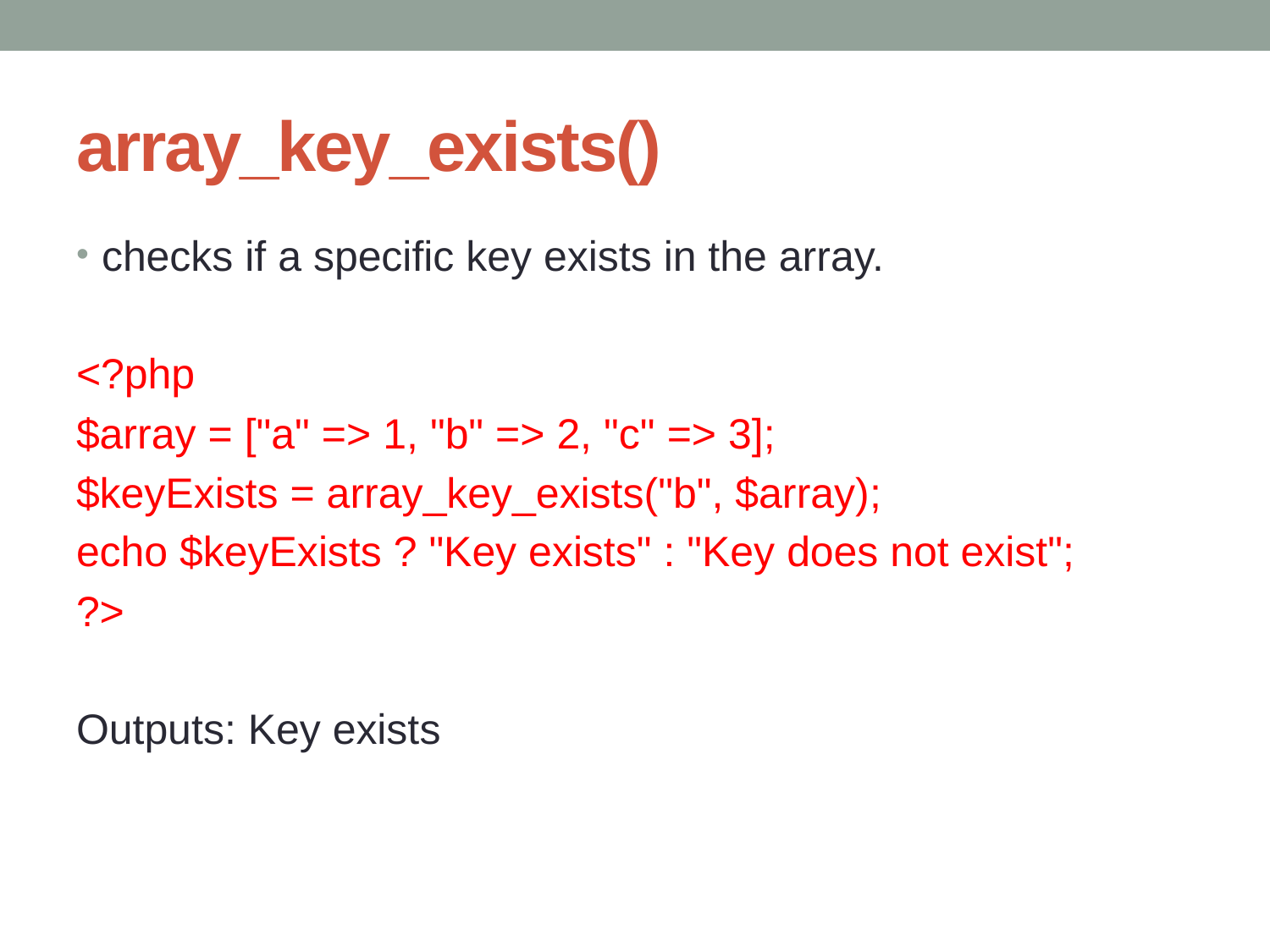

# array_key_exists()
checks if a specific key exists in the array.

<?php
$array = ["a" => 1, "b" => 2, "c" => 3];
$keyExists = array_key_exists("b", $array);
echo $keyExists ? "Key exists" : "Key does not exist";
?>

Outputs: Key exists